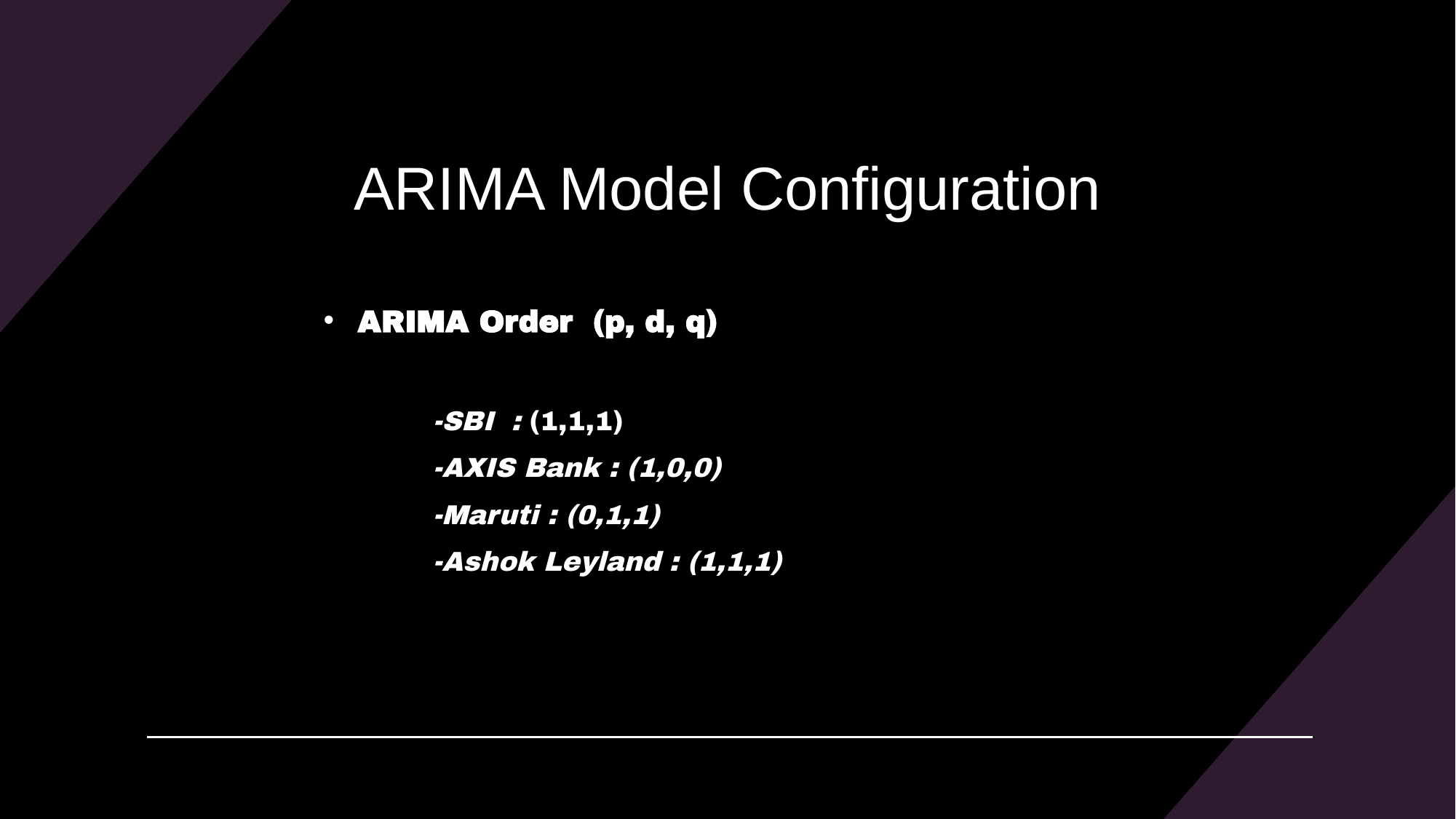

# ARIMA Model Configuration
ARIMA Order  (p, d, q)

	-SBI  : (1,1,1)
	-AXIS Bank : (1,0,0)
	-Maruti : (0,1,1)
	-Ashok Leyland : (1,1,1)